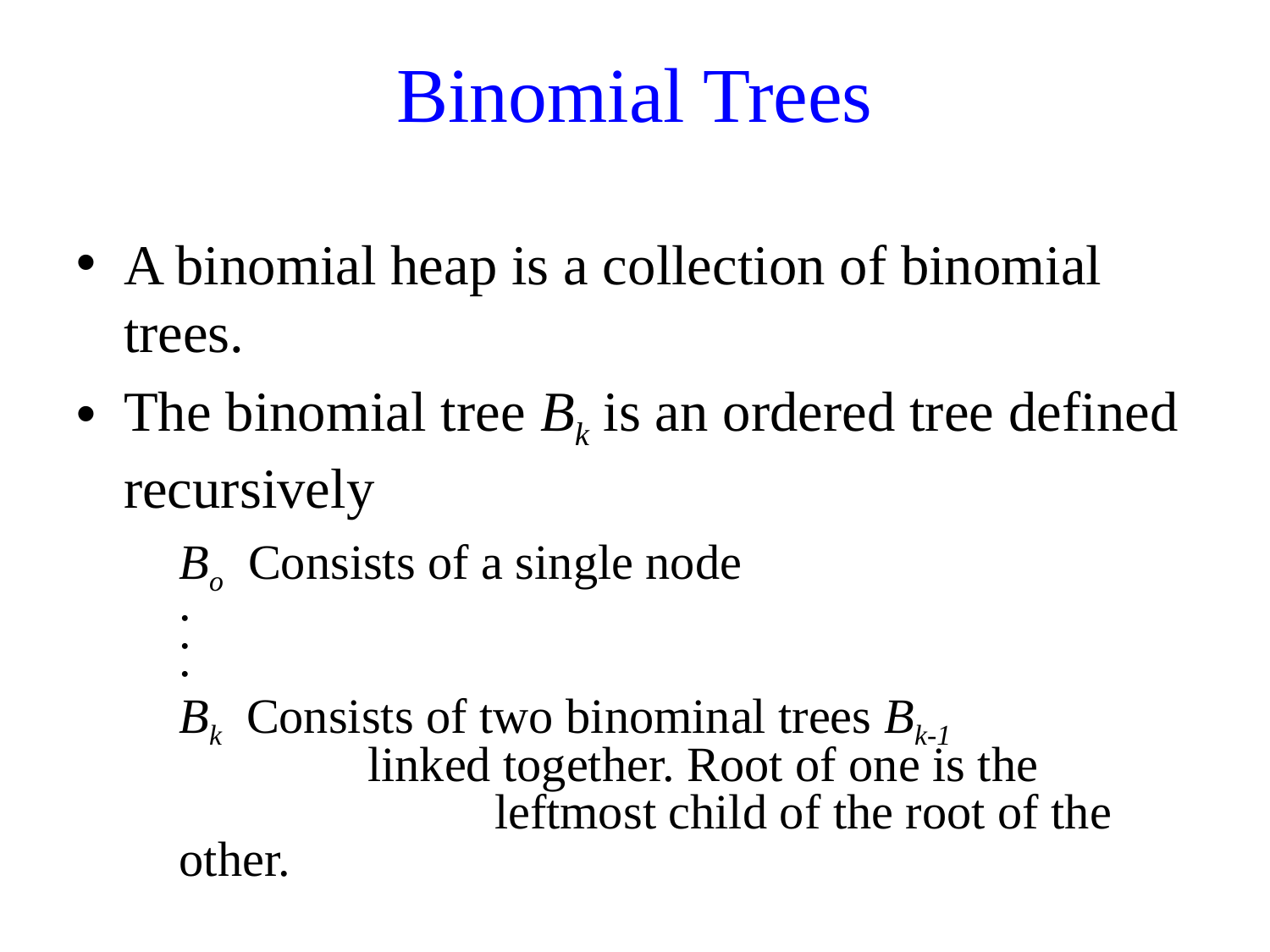

Binomial Trees
A binomial heap is a collection of binomial trees.
The binomial tree Bk is an ordered tree defined recursively
	Bo  Consists of a single node
	.
	.
	.
	Bk  Consists of two binominal trees Bk-1 		     linked together. Root of one is the 	   		     leftmost child of the root of the other.